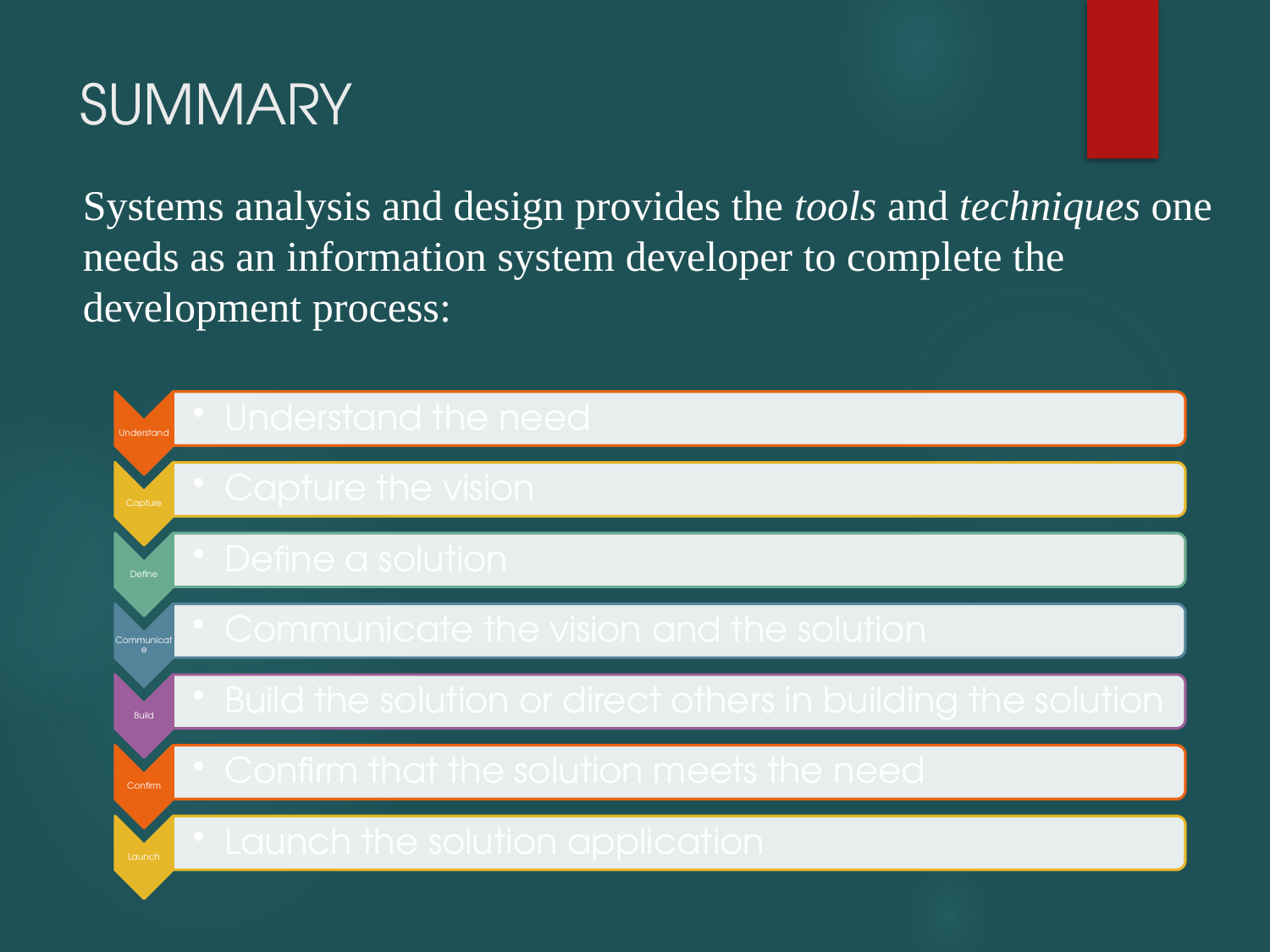

# SUMMARY
Systems analysis and design provides the tools and techniques one needs as an information system developer to complete the development process:
Understand
Understand the need
Capture
Capture the vision
Define
Define a solution
Communicate
Communicate the vision and the solution
Build
Build the solution or direct others in building the solution
Confirm
Confirm that the solution meets the need
Launch
Launch the solution application